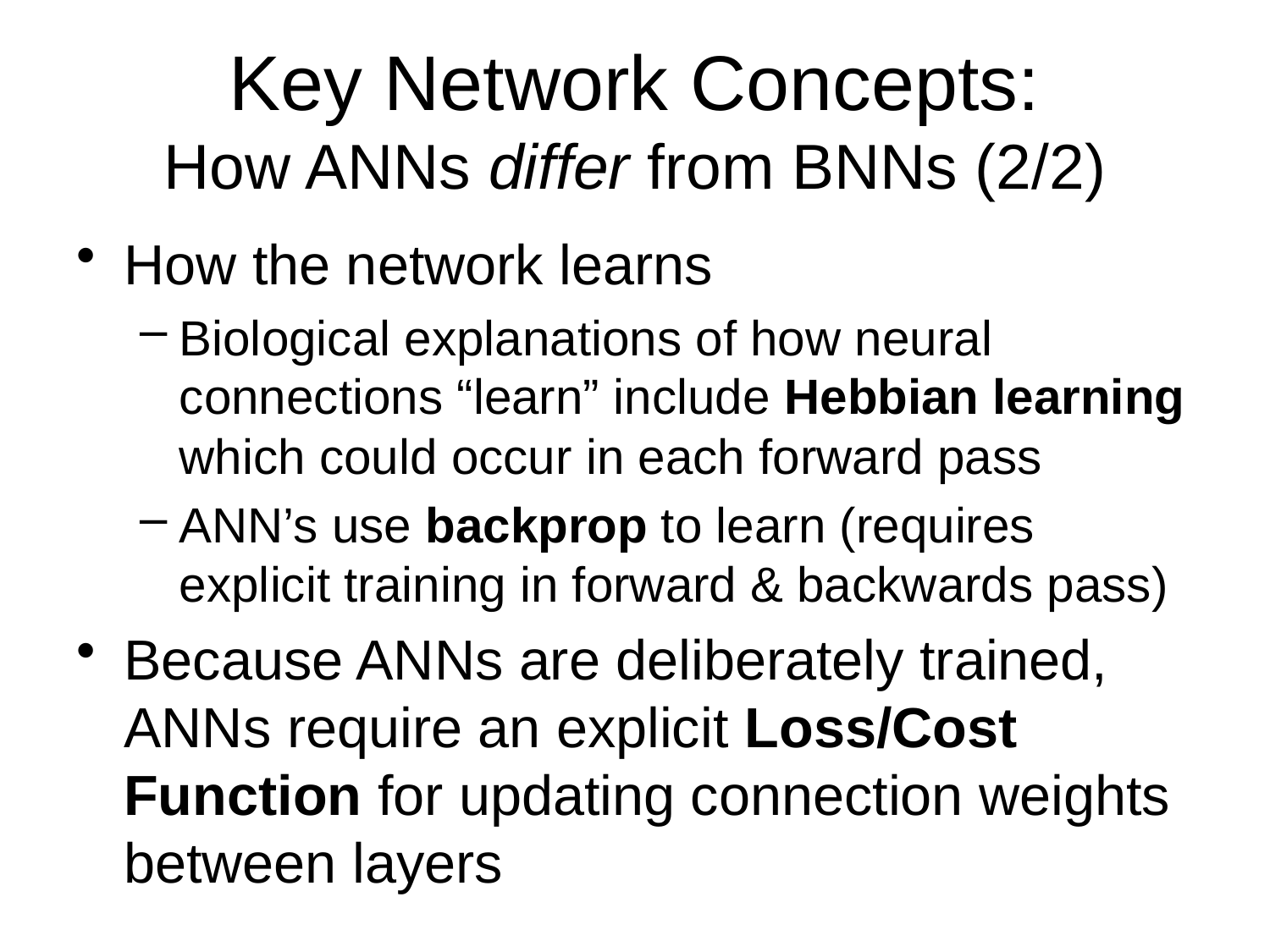

# Key Network Concepts: How ANNs differ from BNNs (2/2)
How the network learns
Biological explanations of how neural connections “learn” include Hebbian learning which could occur in each forward pass
ANN’s use backprop to learn (requires explicit training in forward & backwards pass)
Because ANNs are deliberately trained, ANNs require an explicit Loss/Cost Function for updating connection weights between layers